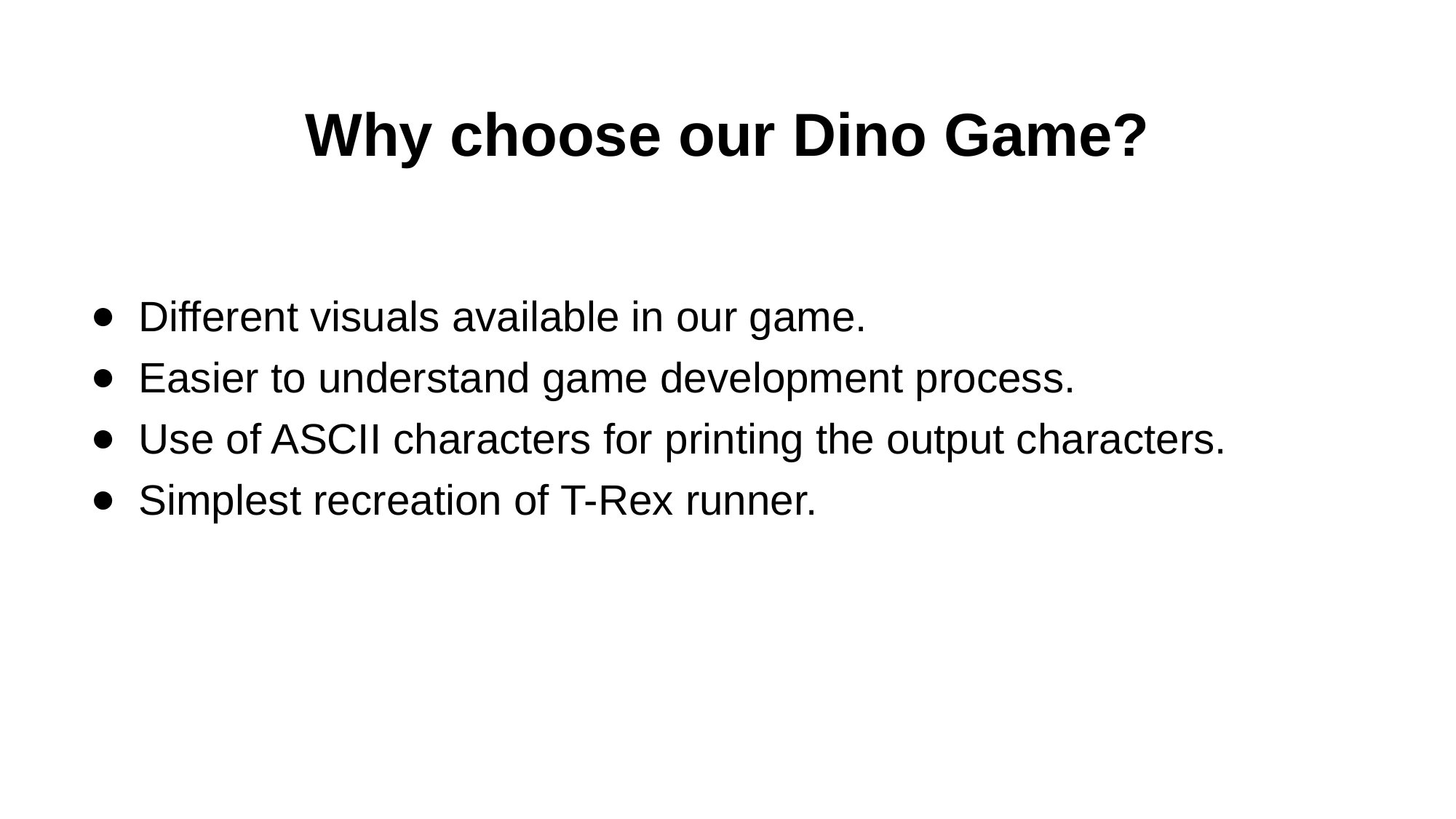

Why choose our Dino Game?
Different visuals available in our game.
Easier to understand game development process.
Use of ASCII characters for printing the output characters.
Simplest recreation of T-Rex runner.